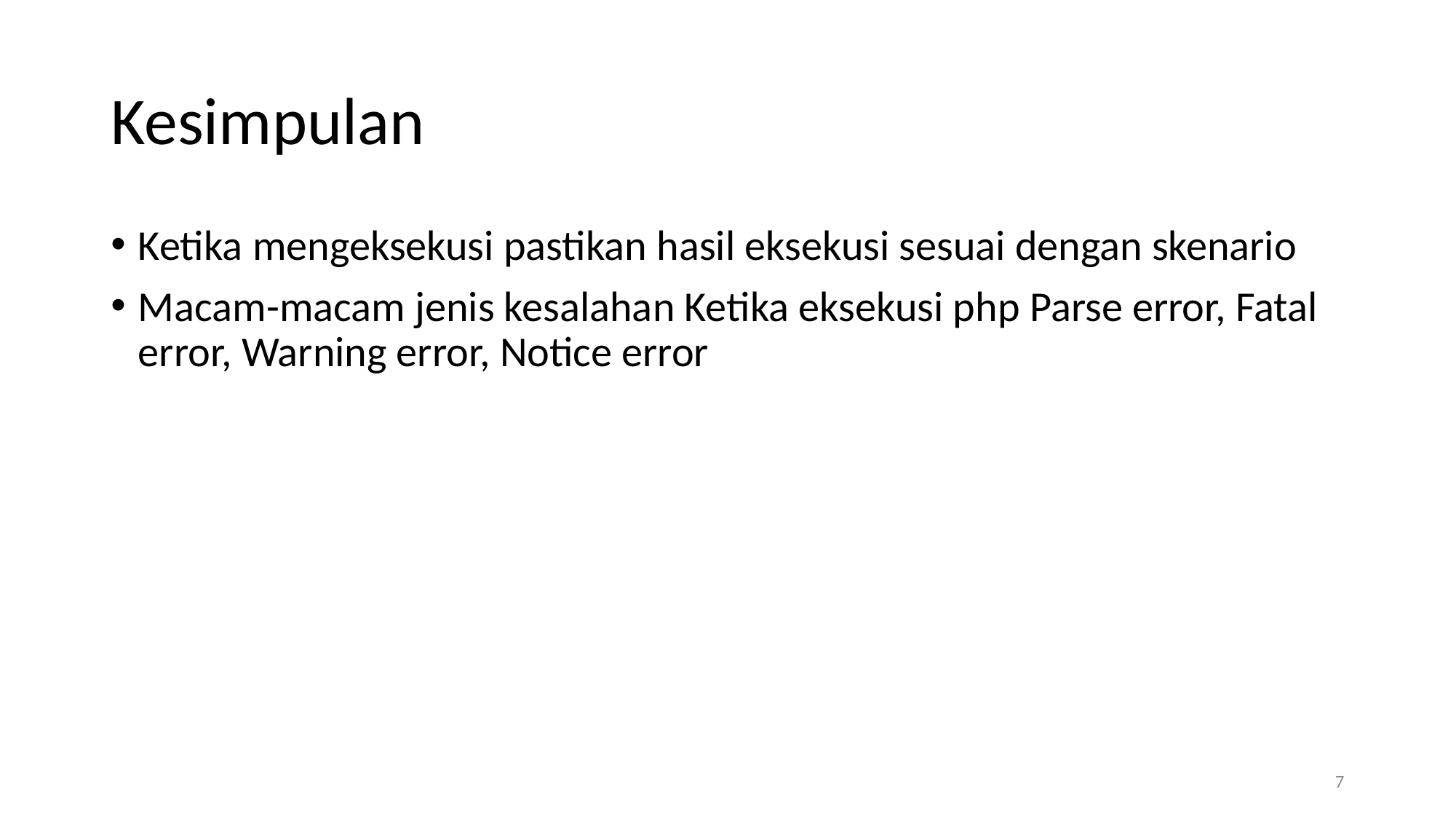

# Kesimpulan
Ketika mengeksekusi pastikan hasil eksekusi sesuai dengan skenario
Macam-macam jenis kesalahan Ketika eksekusi php Parse error, Fatal error, Warning error, Notice error

7